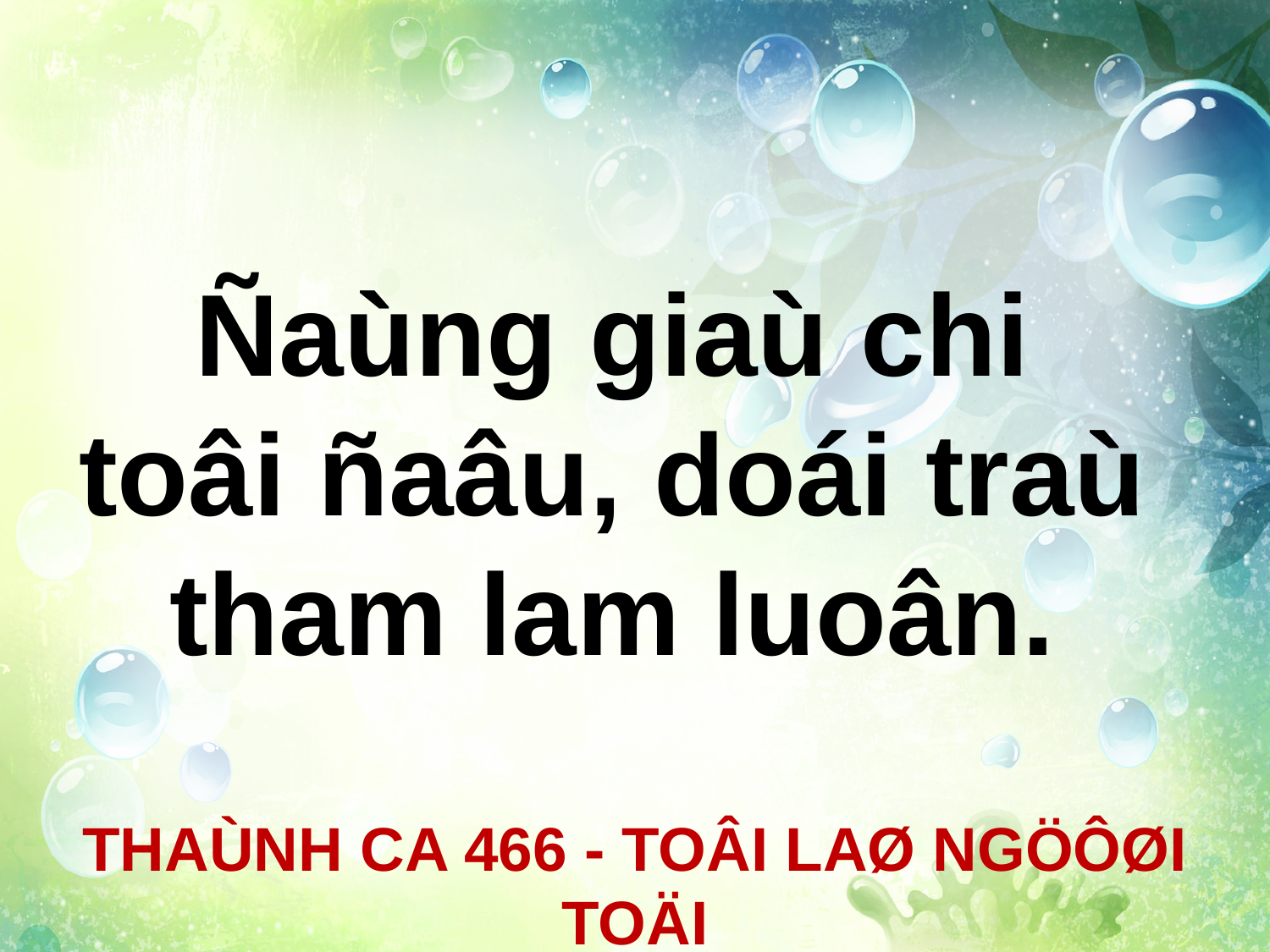

Ñaùng giaù chi
toâi ñaâu, doái traù
tham lam luoân.
THAÙNH CA 466 - TOÂI LAØ NGÖÔØI TOÄI